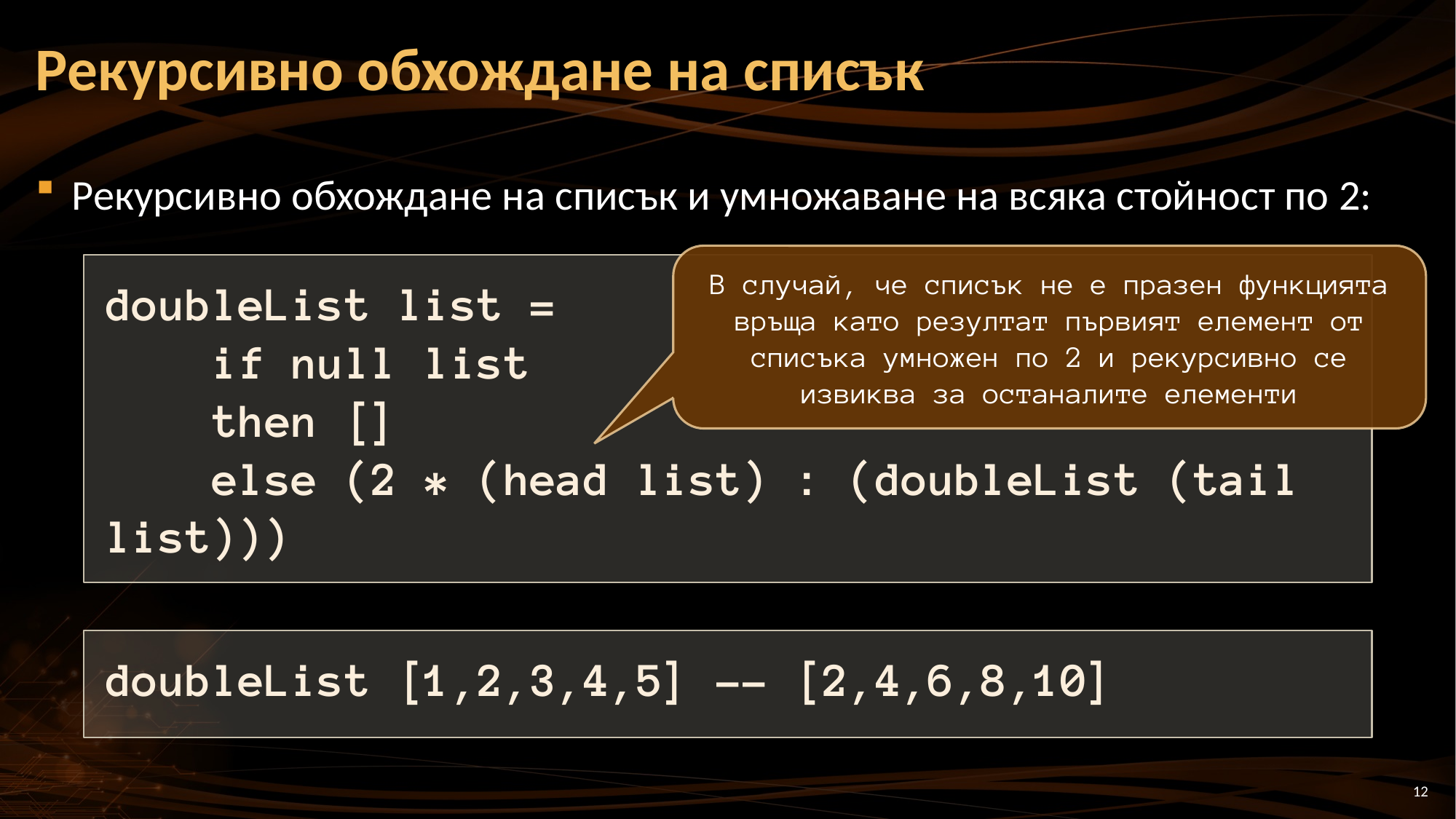

# Рекурсивно обхождане на списък
Рекурсивно обхождане на списък и умножаване на всяка стойност по 2:
В случай, че списък не е празен функцията връща като резултат първият елемент от списъка умножен по 2 и рекурсивно се извиква за останалите елементи
doubleList list =
    if null list
    then []
    else (2 * (head list) : (doubleList (tail list)))
doubleList [1,2,3,4,5] -- [2,4,6,8,10]
12